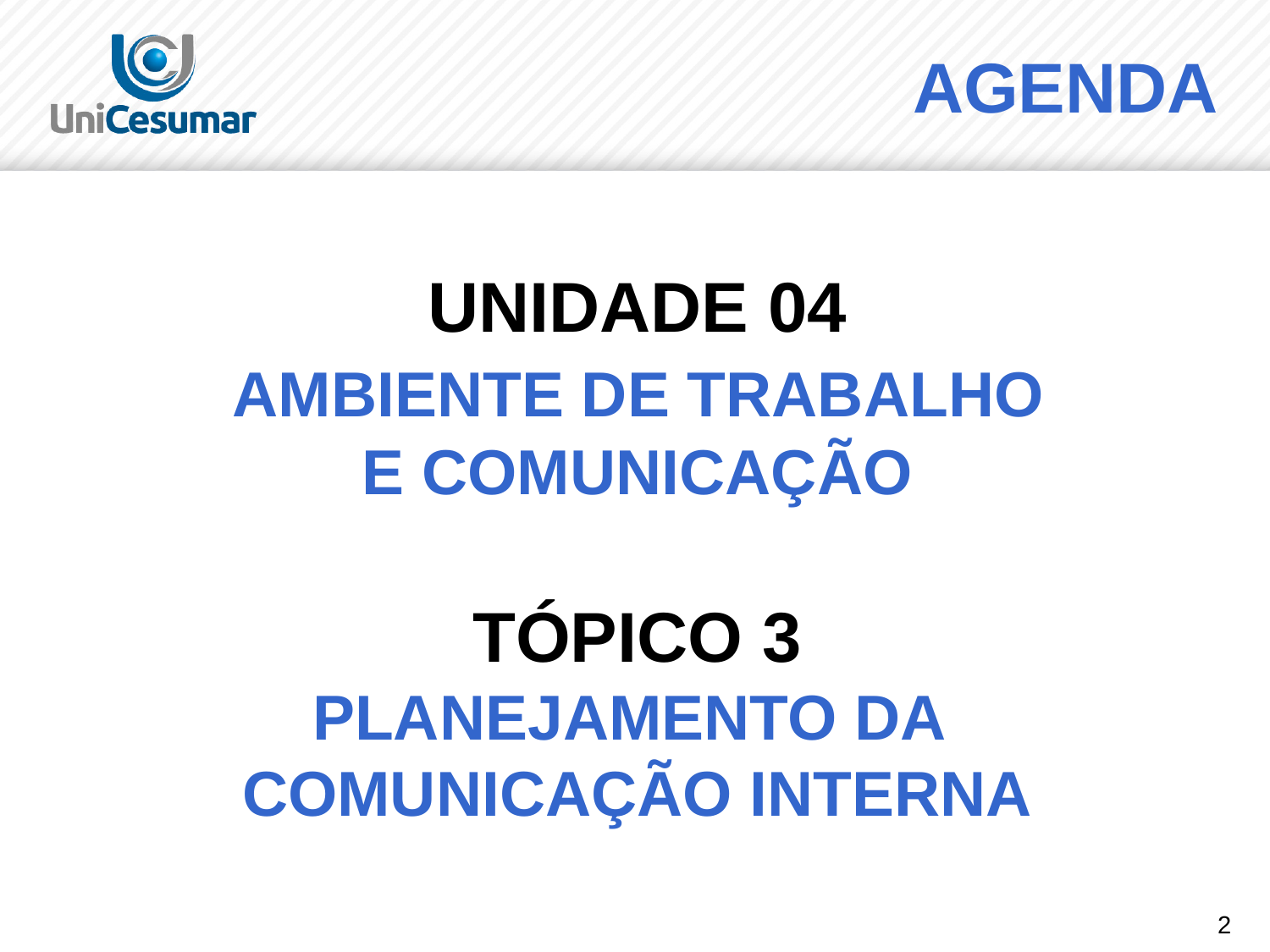

AGENDA
# UNIDADE 04 AMBIENTE DE TRABALHO E COMUNICAÇÃO TÓPICO 3 PLANEJAMENTO DA COMUNICAÇÃO INTERNA